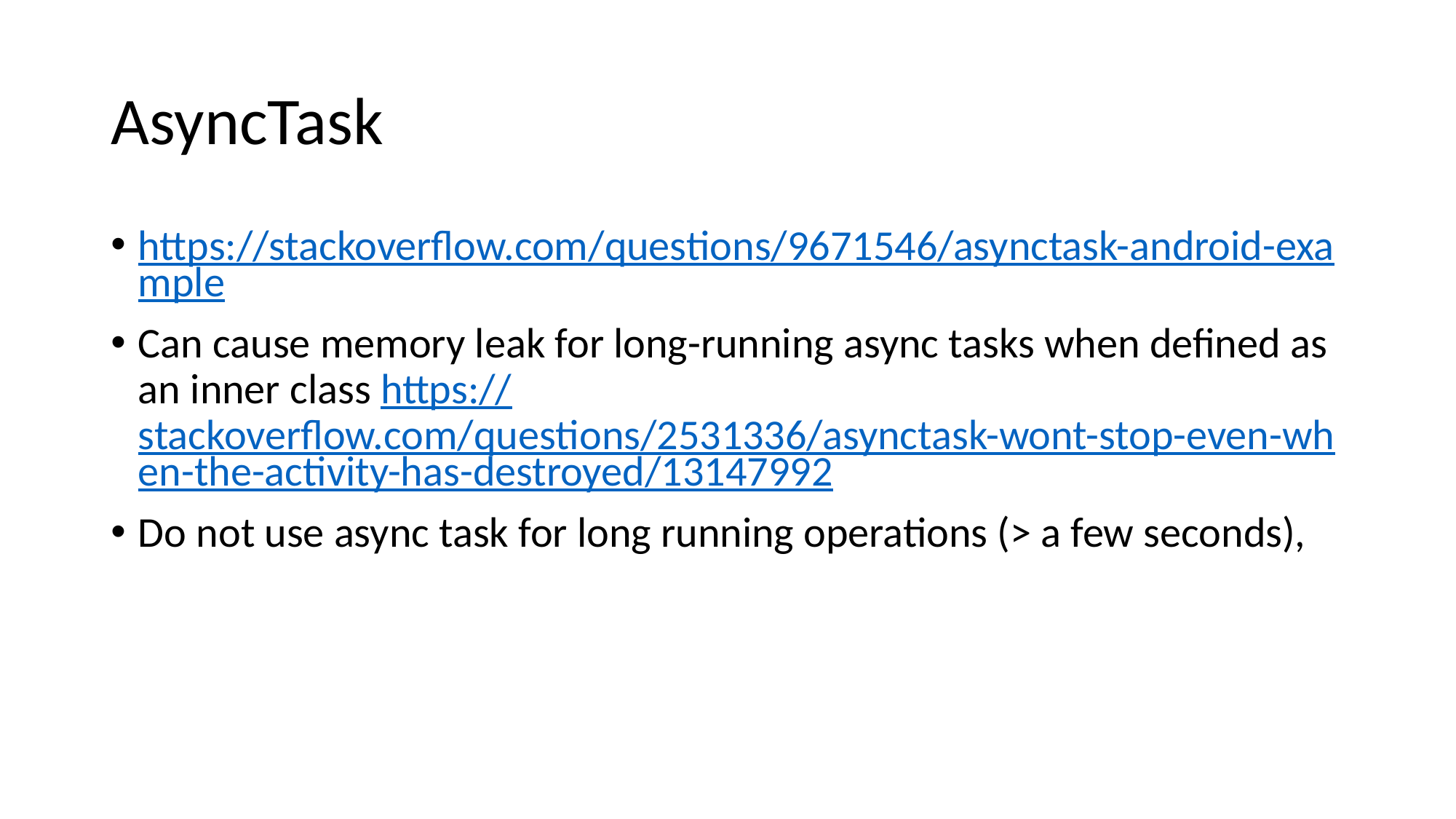

# AsyncTask
https://stackoverflow.com/questions/9671546/asynctask-android-example
Can cause memory leak for long-running async tasks when defined as an inner class https://stackoverflow.com/questions/2531336/asynctask-wont-stop-even-when-the-activity-has-destroyed/13147992
Do not use async task for long running operations (> a few seconds),